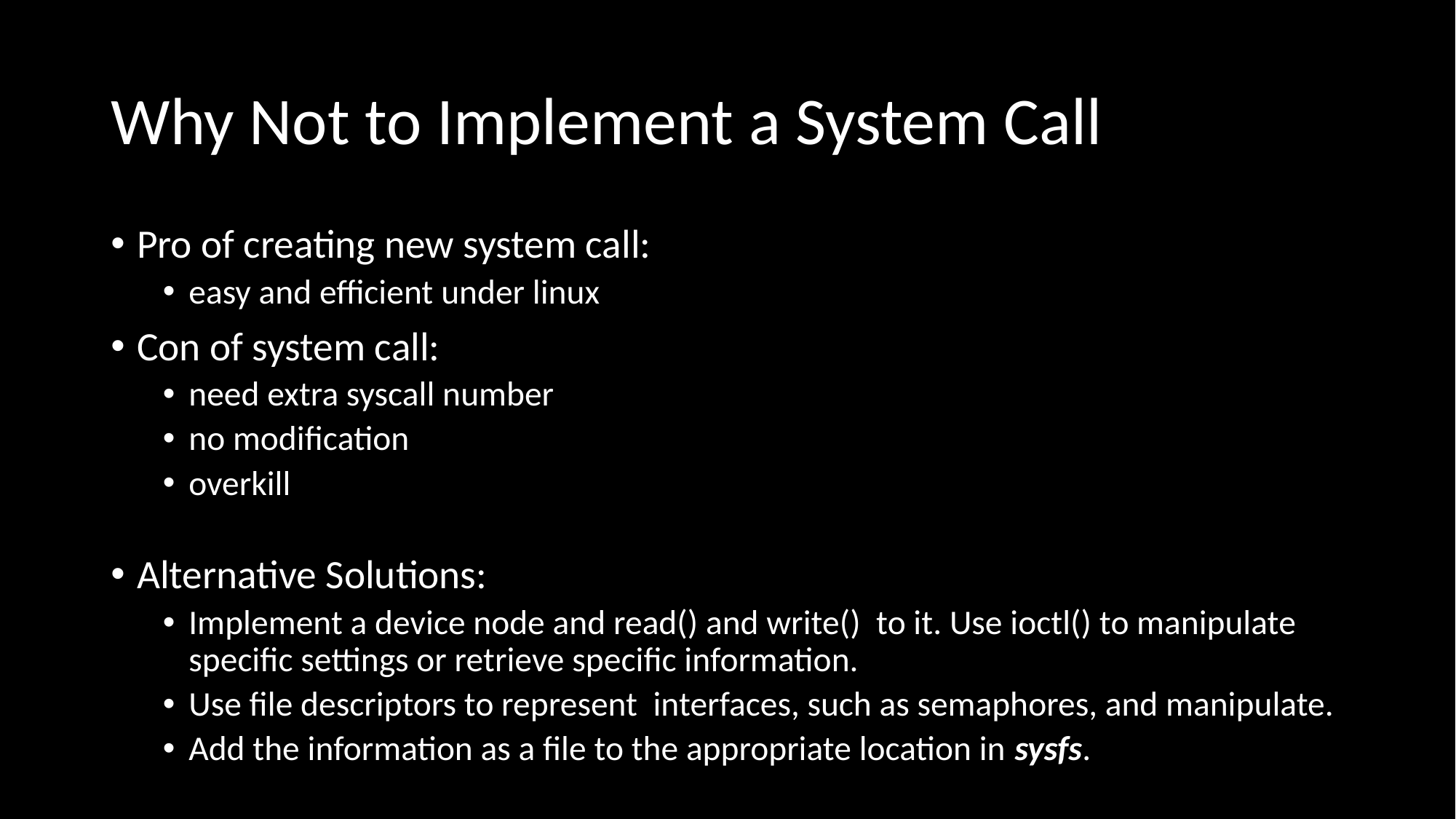

# Why Not to Implement a System Call
Pro of creating new system call:
easy and efficient under linux
Con of system call:
need extra syscall number
no modification
overkill
Alternative Solutions:
Implement a device node and read() and write()  to it. Use ioctl() to manipulate specific settings or retrieve specific information.
Use file descriptors to represent  interfaces, such as semaphores, and manipulate.
Add the information as a file to the appropriate location in sysfs.